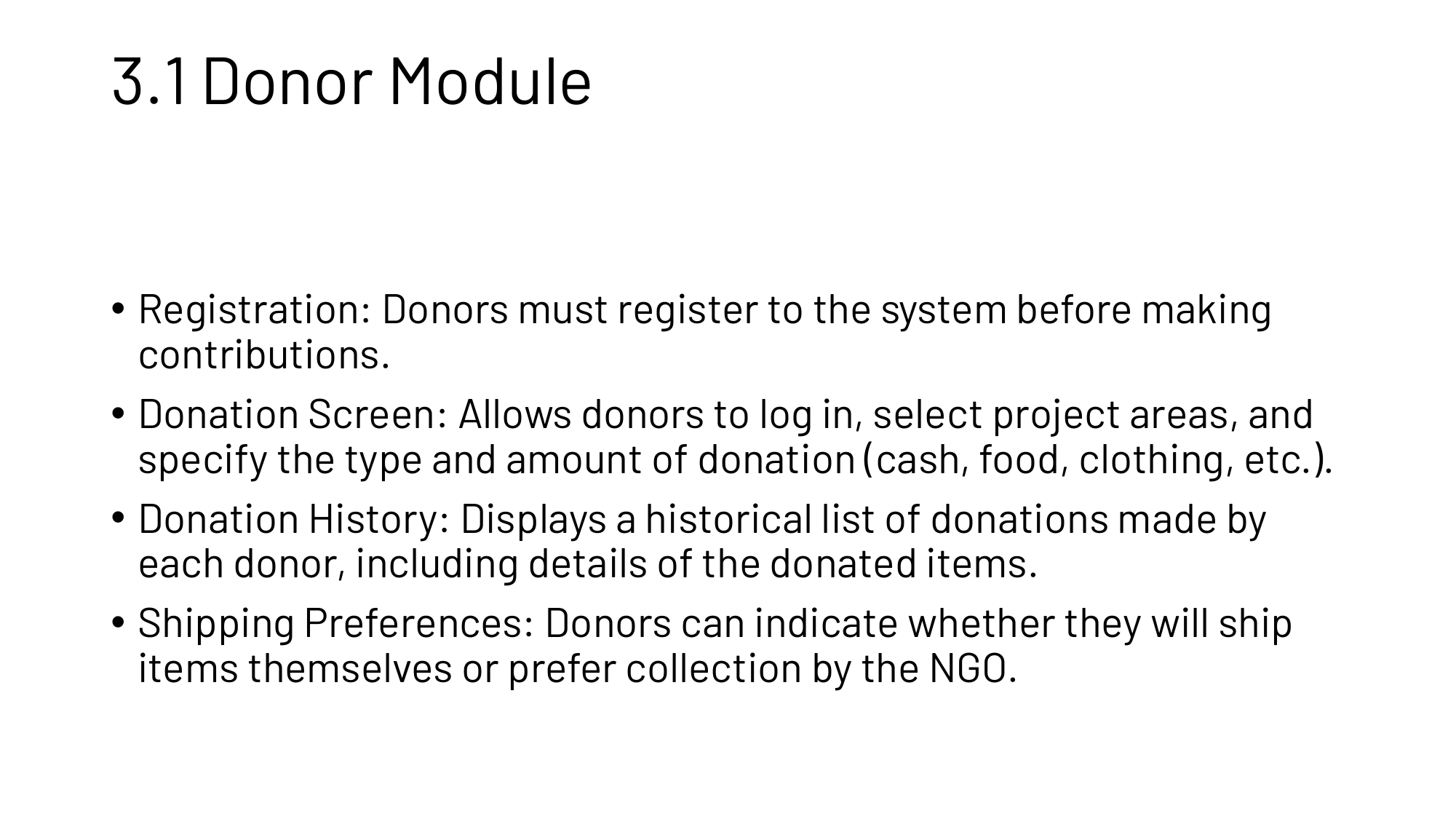

# 3.1 Donor Module

Registration: Donors must register to the system before making contributions.
Donation Screen: Allows donors to log in, select project areas, and specify the type and amount of donation (cash, food, clothing, etc.).
Donation History: Displays a historical list of donations made by each donor, including details of the donated items.
Shipping Preferences: Donors can indicate whether they will ship items themselves or prefer collection by the NGO.